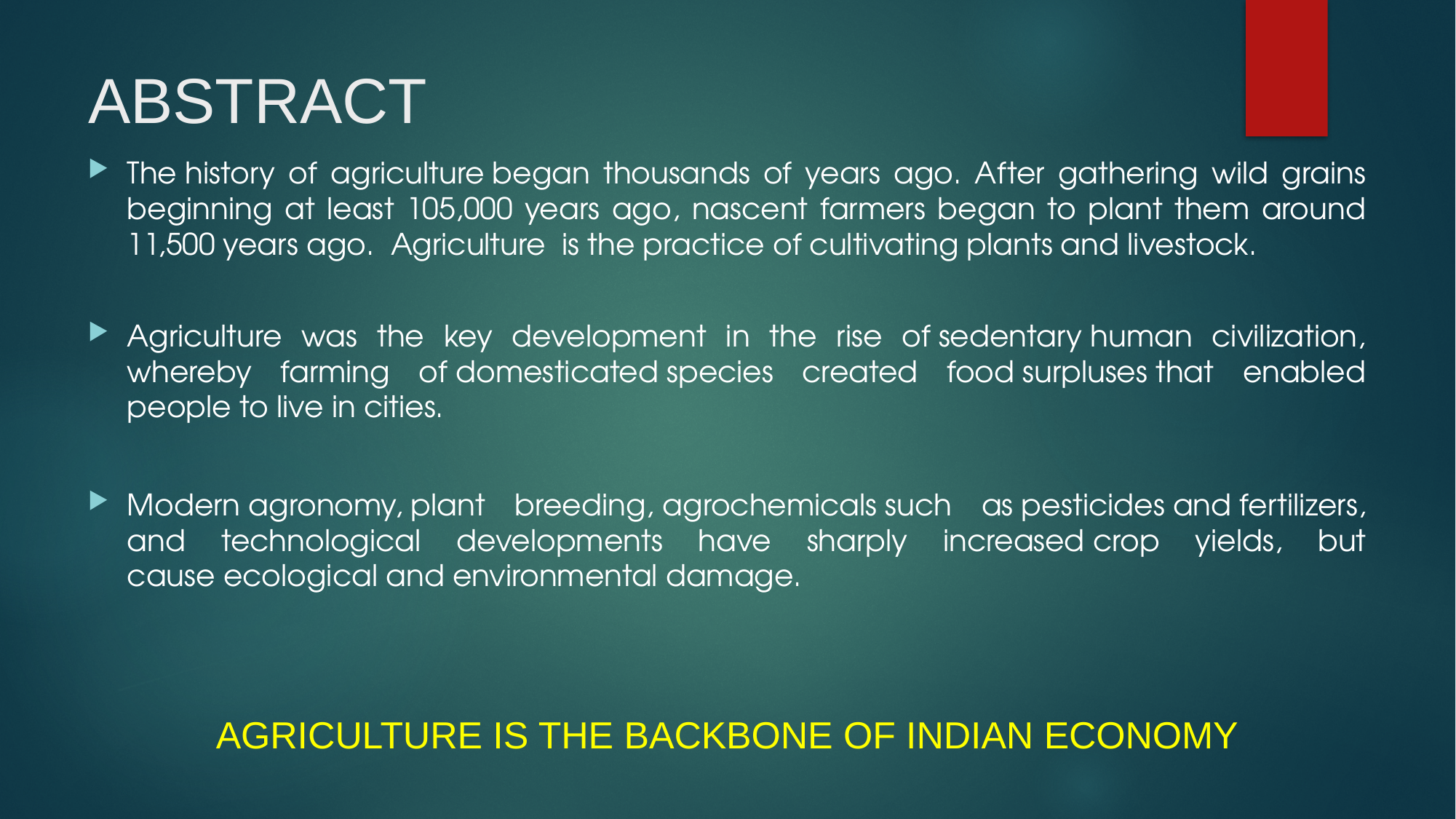

# ABSTRACT
The history of agriculture began thousands of years ago. After gathering wild grains beginning at least 105,000 years ago, nascent farmers began to plant them around 11,500 years ago.  Agriculture  is the practice of cultivating plants and livestock.

Agriculture was the key development in the rise of sedentary human civilization, whereby farming of domesticated species created food surpluses that enabled people to live in cities.

Modern agronomy, plant breeding, agrochemicals such as pesticides and fertilizers, and technological developments have sharply increased crop yields, but cause ecological and environmental damage.

AGRICULTURE IS THE BACKBONE OF INDIAN ECONOMY